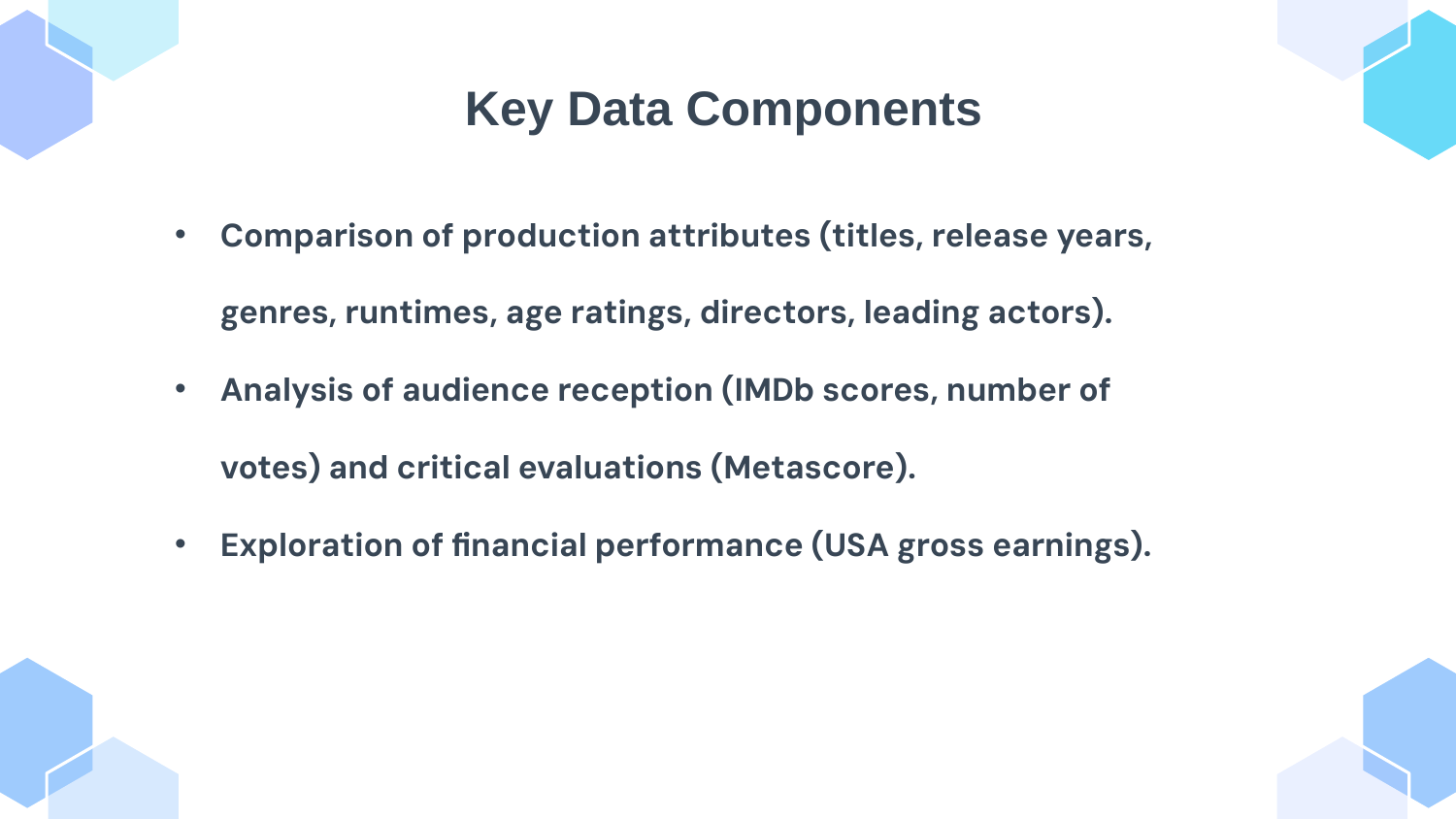

# Key Data Components
Comparison of production attributes (titles, release years, genres, runtimes, age ratings, directors, leading actors).
Analysis of audience reception (IMDb scores, number of votes) and critical evaluations (Metascore).
Exploration of financial performance (USA gross earnings).